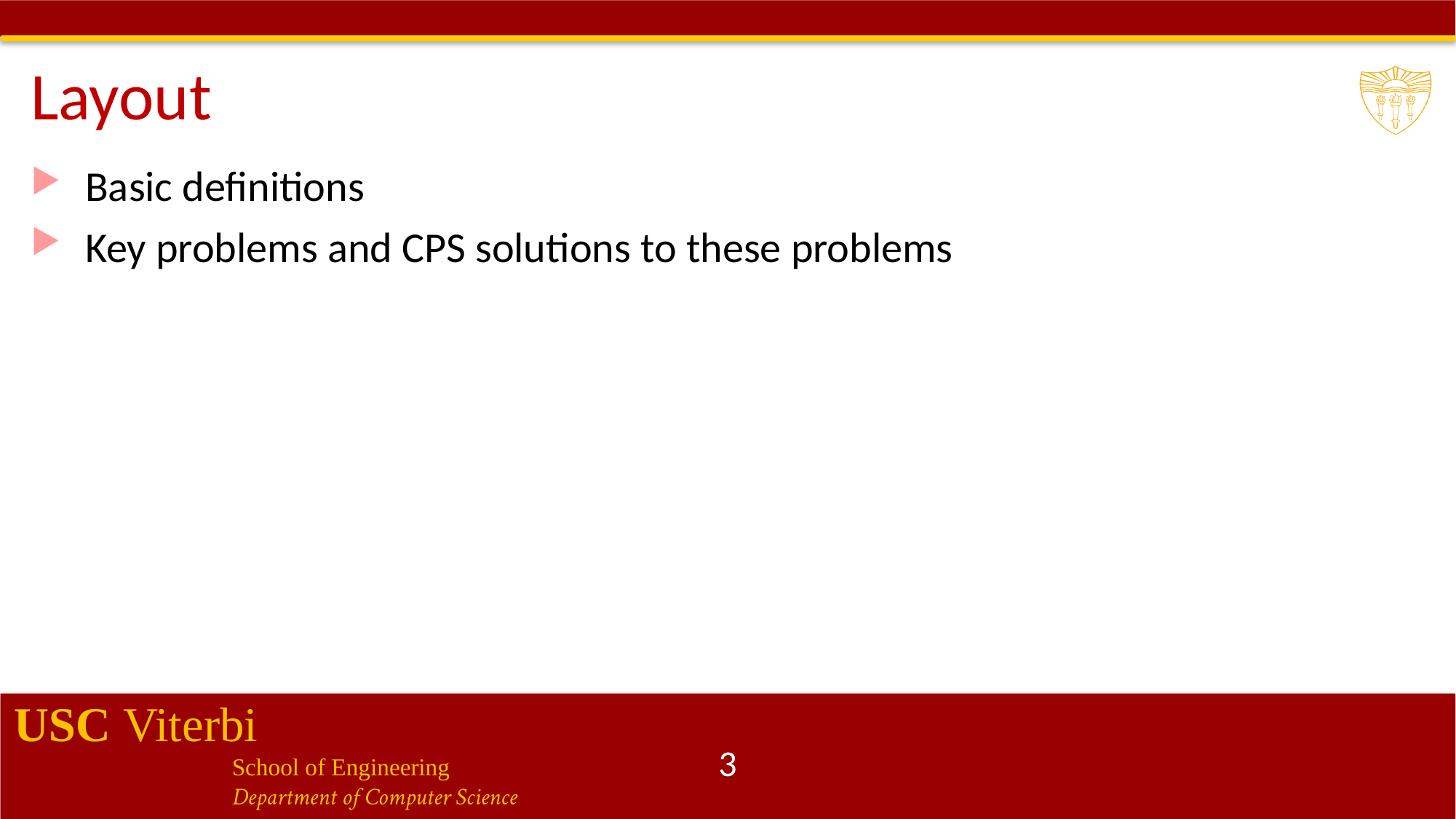

# Layout
Basic definitions
Key problems and CPS solutions to these problems

3